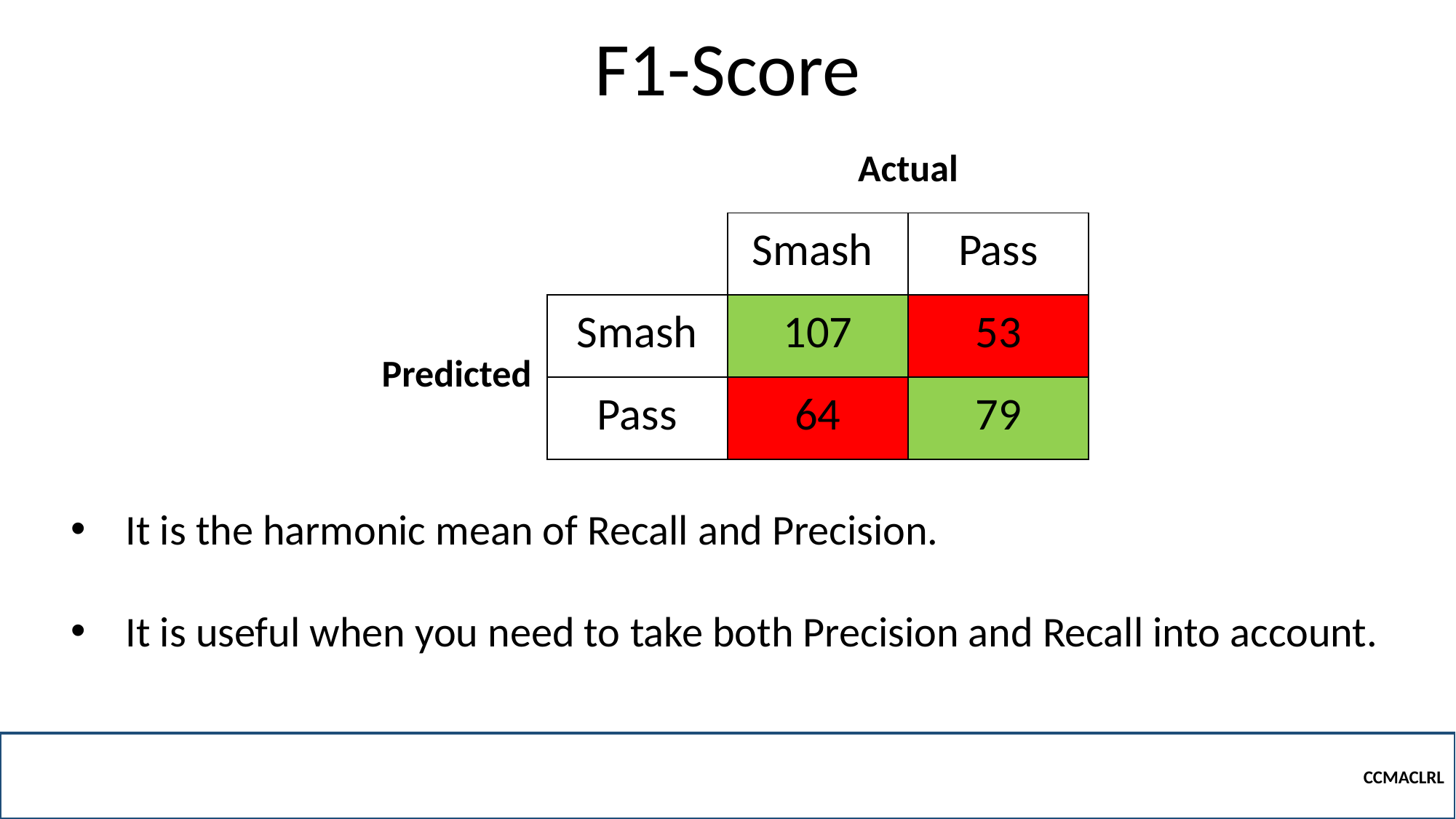

# F1-Score
|  |  | Actual |  |
| --- | --- | --- | --- |
|  |  | Smash | Pass |
| Predicted | Smash | 107 | 53 |
|  | Pass | 64 | 79 |
It is the harmonic mean of Recall and Precision.

It is useful when you need to take both Precision and Recall into account.
CCMACLRL